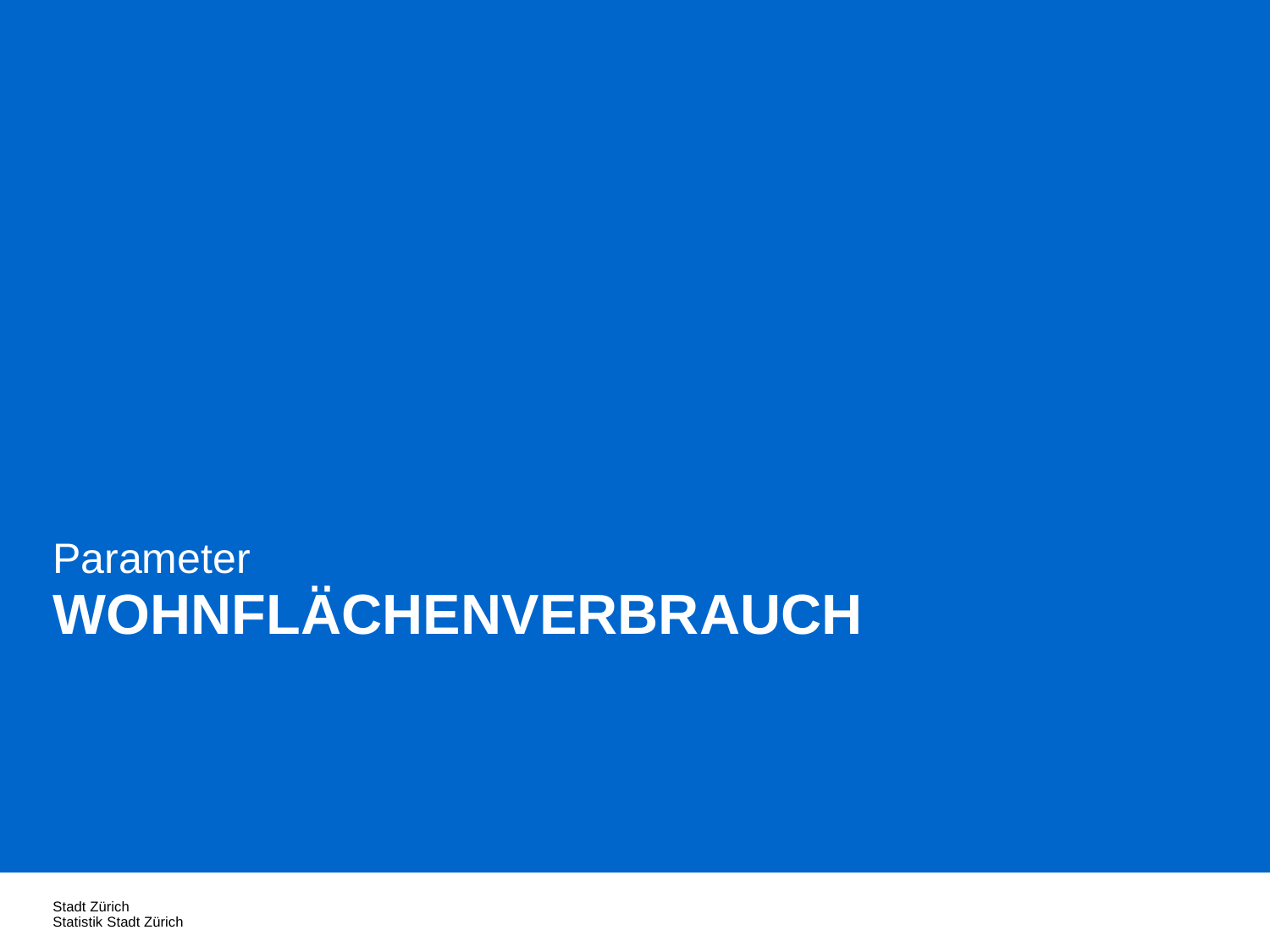

Parameter
WOHNFLÄCHENVERBRAUCH

Stadt Zürich
Statistik Stadt Zürich